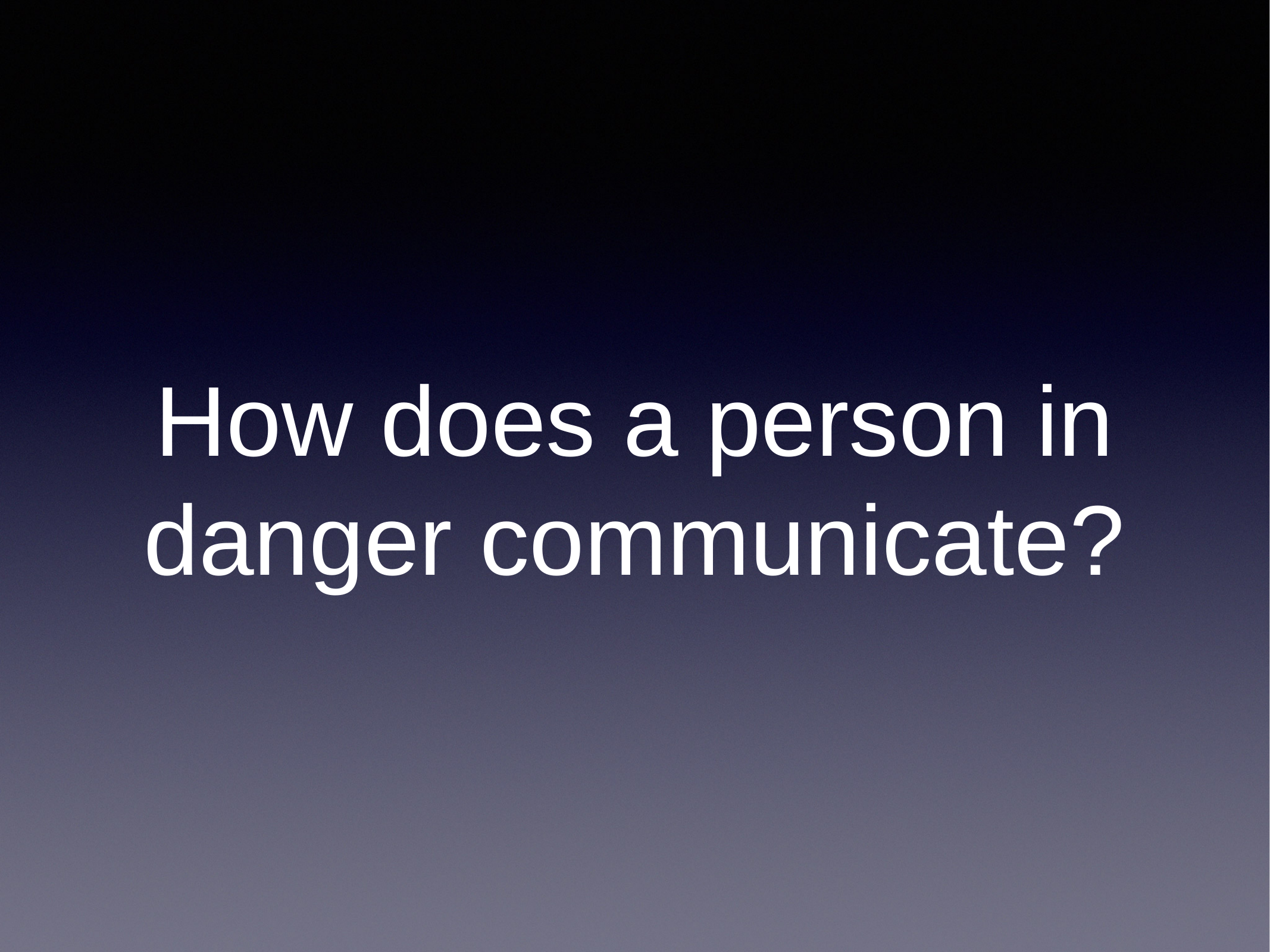

# How does a person in danger communicate?